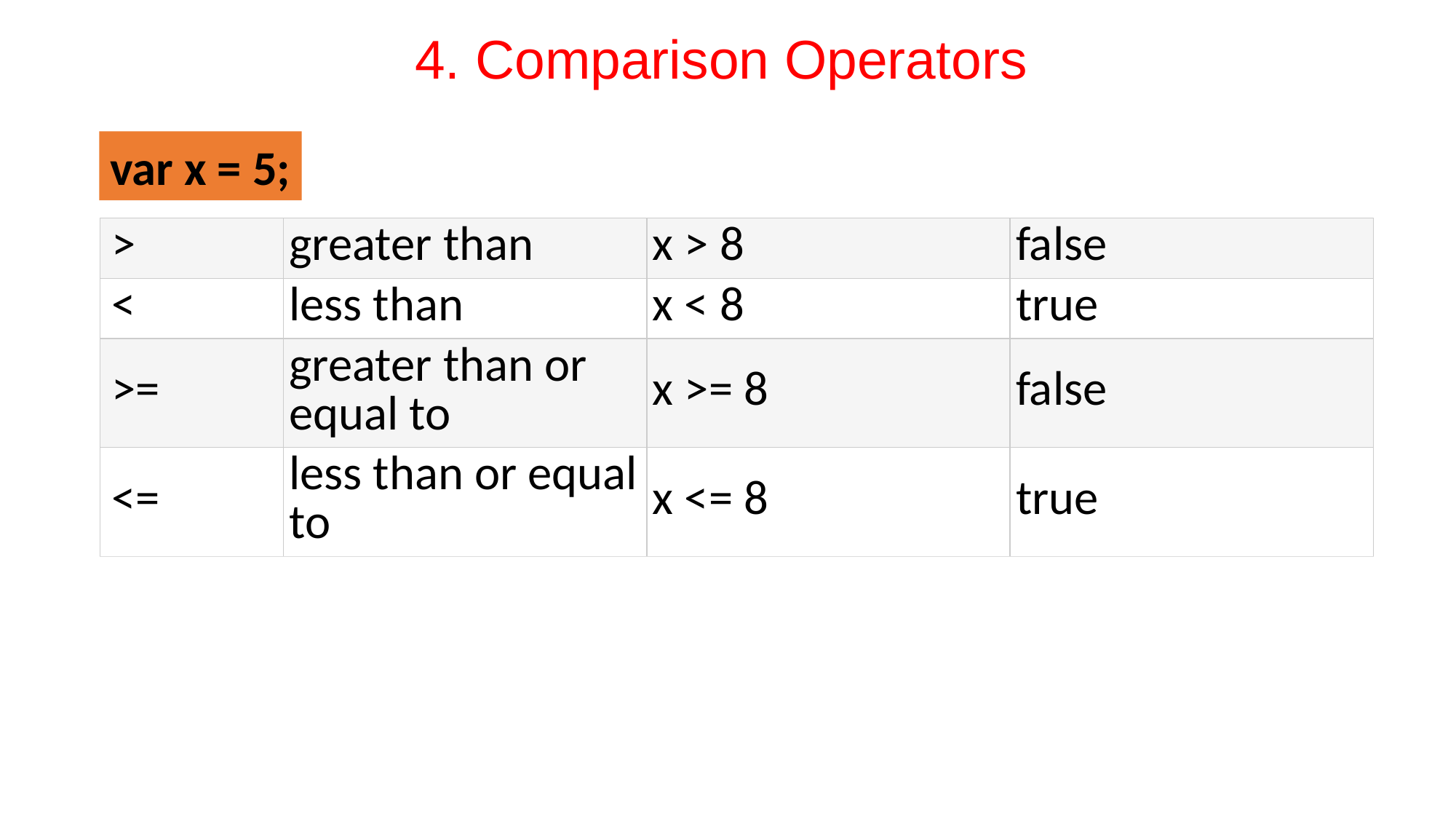

4. Comparison Operators
var x = 5;
| > | greater than | x > 8 | false |
| --- | --- | --- | --- |
| < | less than | x < 8 | true |
| >= | greater than or equal to | x >= 8 | false |
| <= | less than or equal to | x <= 8 | true |